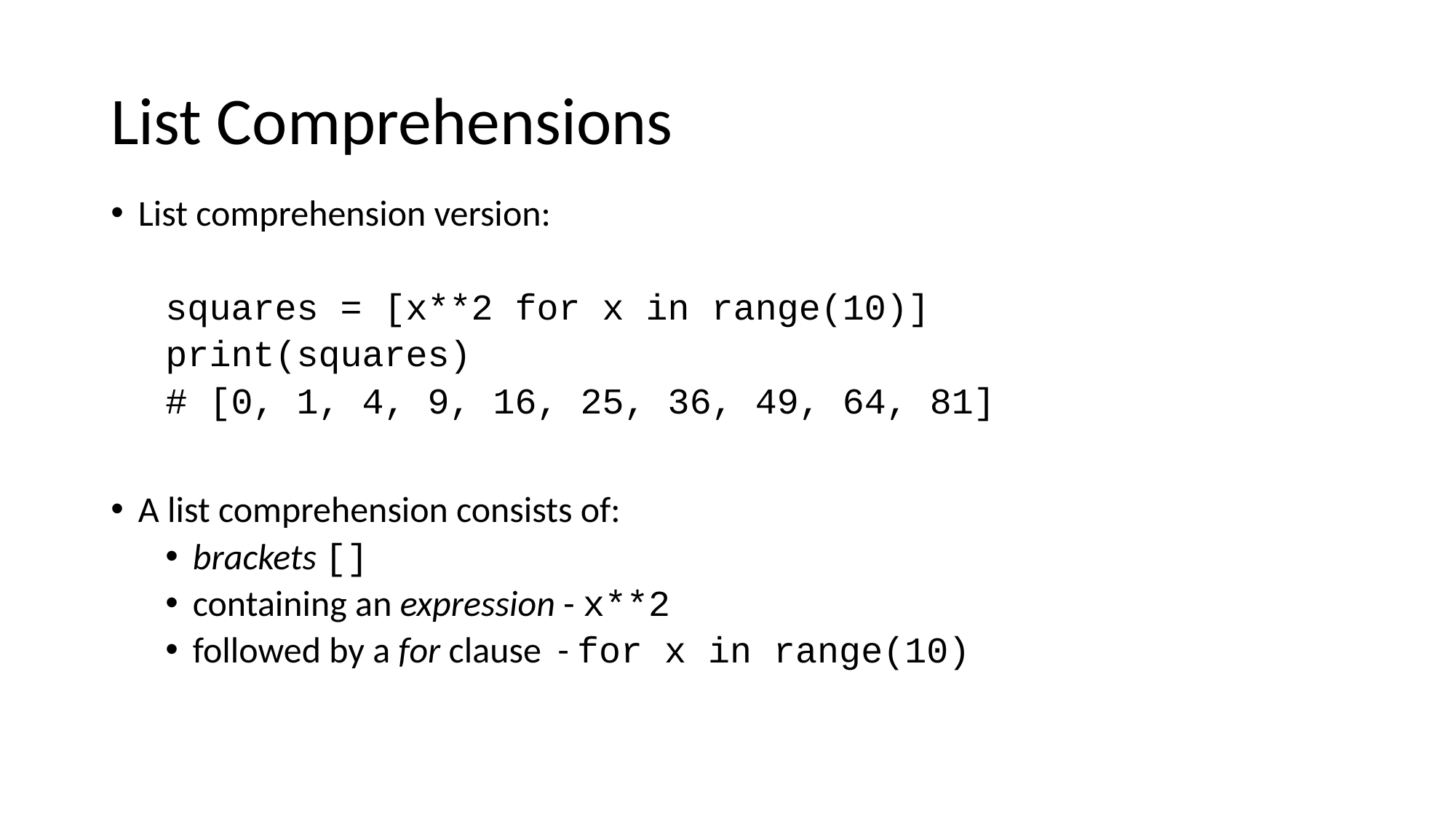

# List Comprehensions
List comprehension version:

squares = [x**2 for x in range(10)]
print(squares)
# [0, 1, 4, 9, 16, 25, 36, 49, 64, 81]

A list comprehension consists of:
brackets []
containing an expression - x**2
followed by a for clause  - for x in range(10)